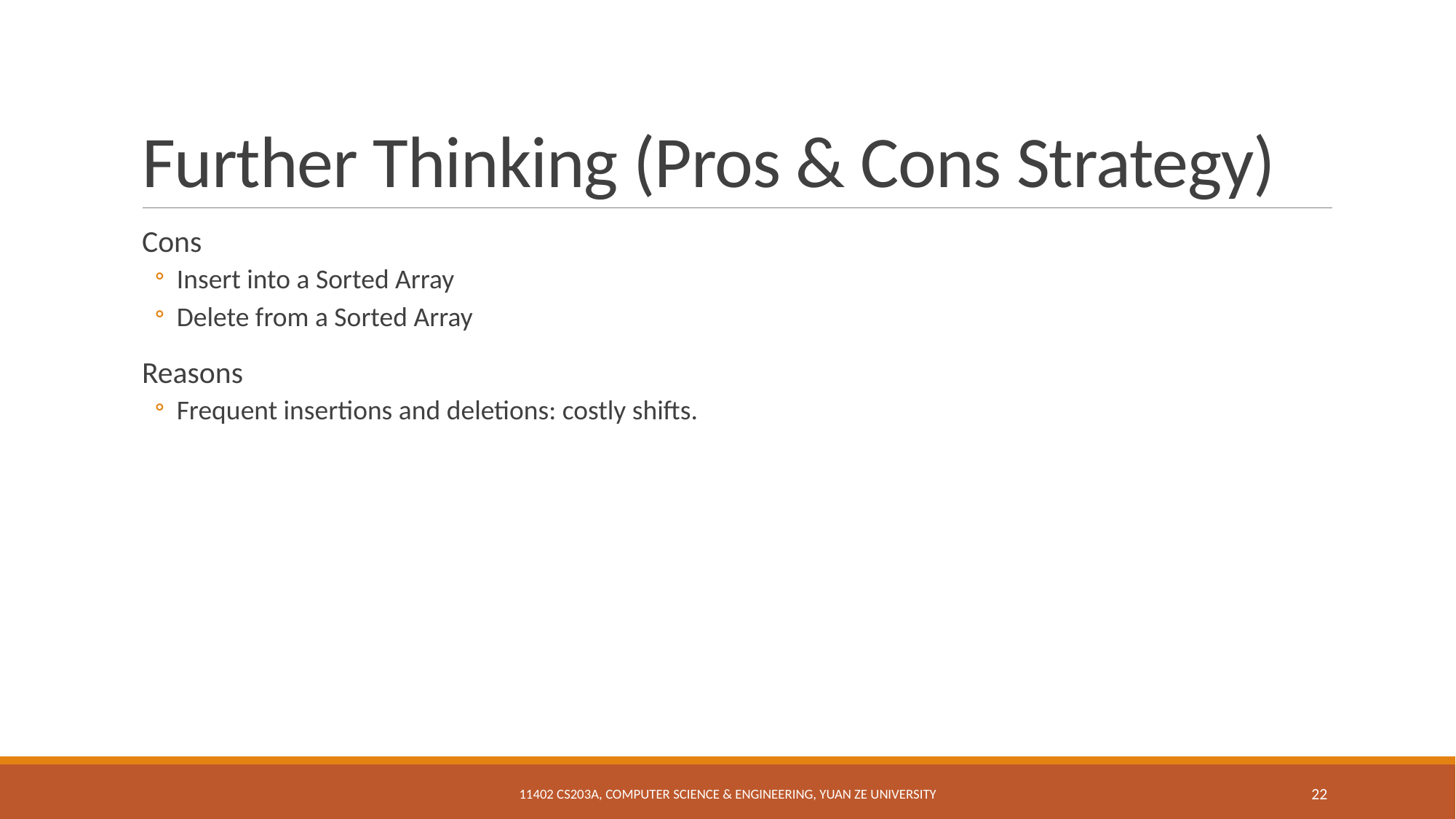

# Further Thinking (Pros & Cons Strategy)
Cons
Insert into a Sorted Array
Delete from a Sorted Array
Reasons
Frequent insertions and deletions: costly shifts.
11402 CS203A, Computer Science & Engineering, Yuan Ze University
22